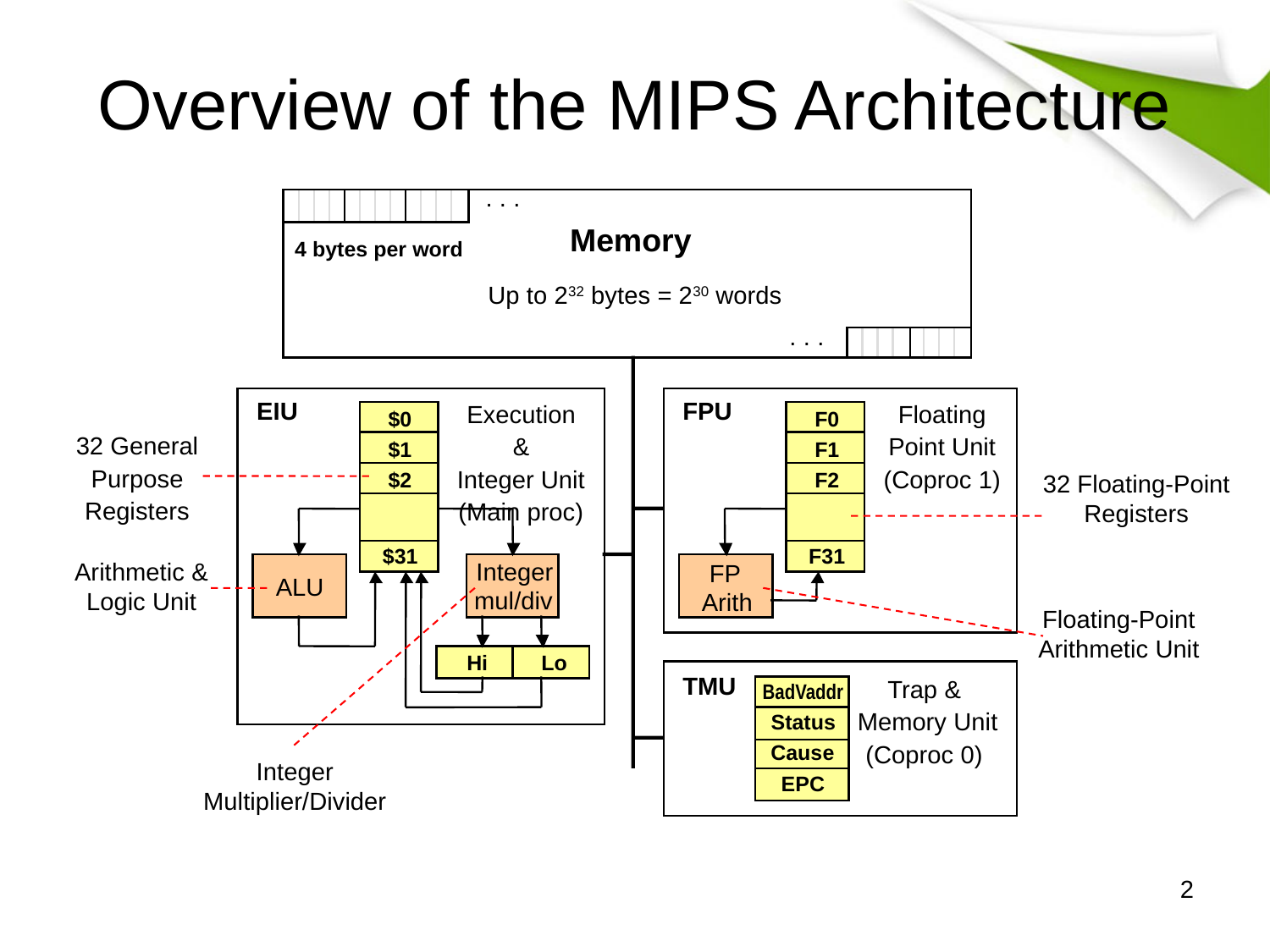

# Overview of the MIPS Architecture

. . .

Memory

4 bytes per word

Up to 232 bytes = 230 words

. . .

EIU

Execution &
Integer Unit
(Main proc)

FPU

Floating
Point Unit
(Coproc 1)

$0

F0

$1
F1

$2
F2

$31
F31

Integer

FP

ALU

mul/div

Arith

Hi
Lo

TMU
Trap &
Memory Unit
(Coproc 0)

BadVaddr

Status

Cause

EPC
32 General
Purpose
Registers

32 Floating-Point
Registers

Arithmetic &
Logic Unit

Integer Multiplier/Divider

Floating-Point
Arithmetic Unit
2